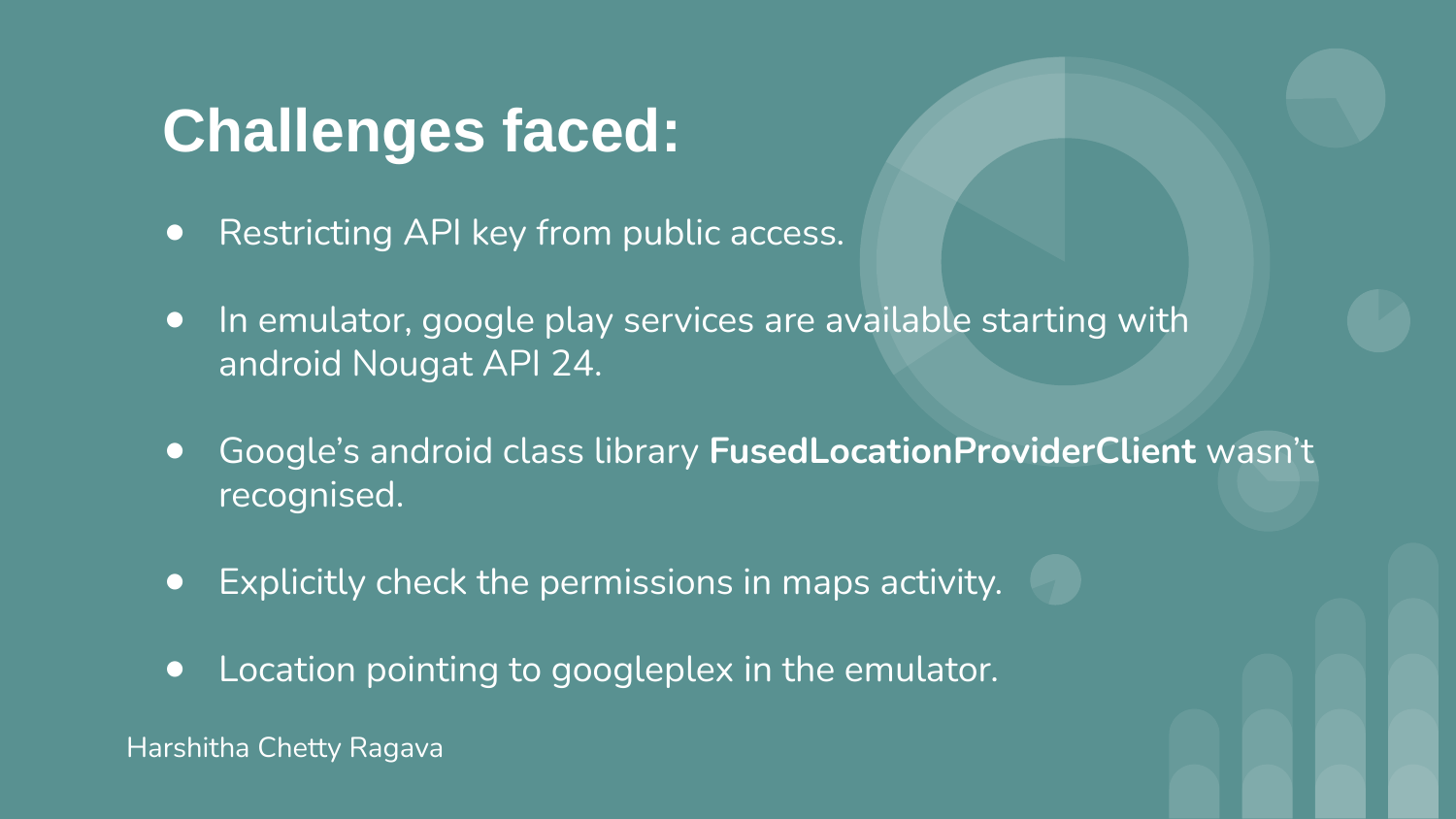

# Challenges faced:
Restricting API key from public access.

In emulator, google play services are available starting with android Nougat API 24.

Google’s android class library FusedLocationProviderClient wasn’t recognised.

Explicitly check the permissions in maps activity.

Location pointing to googleplex in the emulator.

Harshitha Chetty Ragava